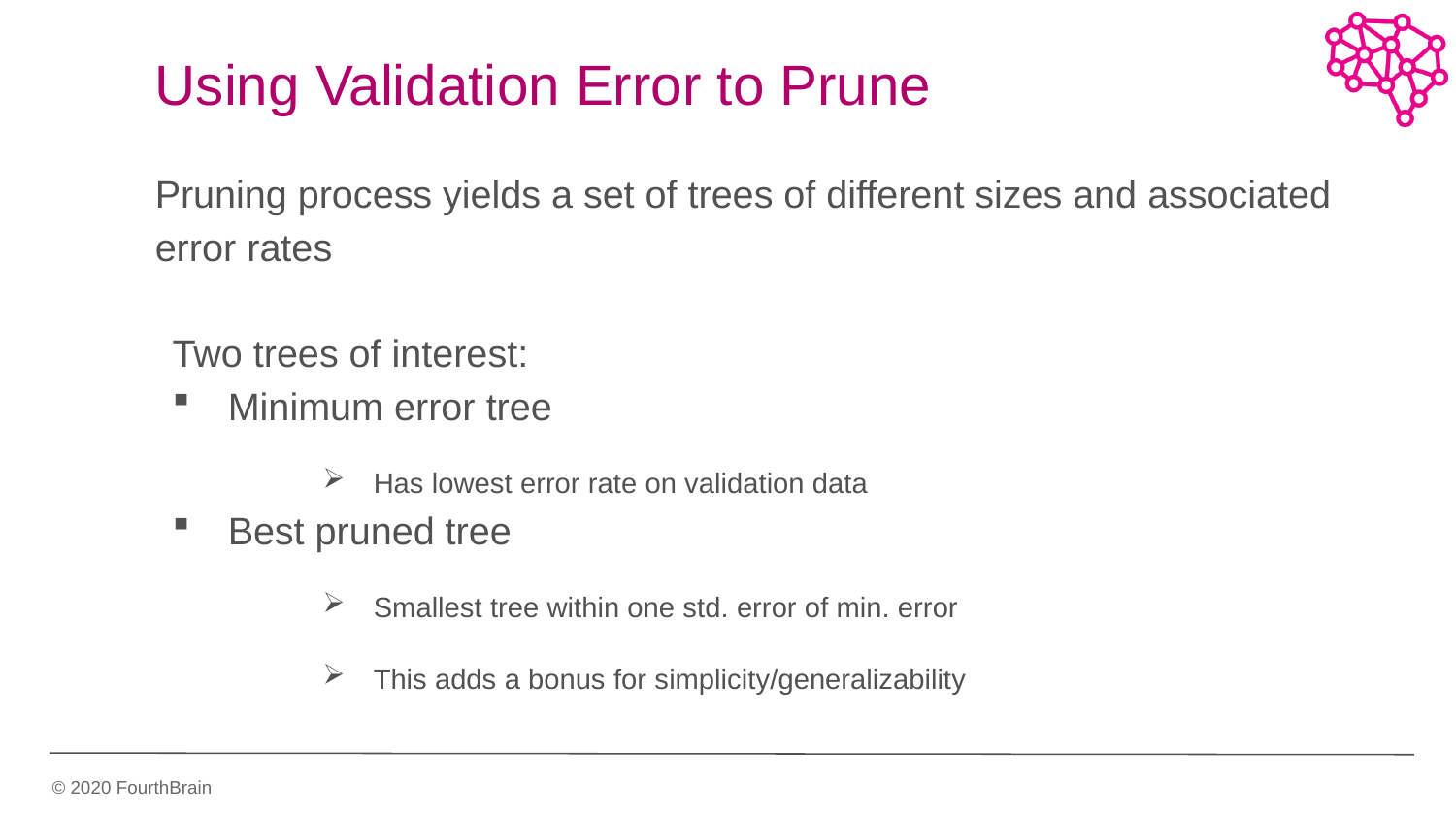

# Using Validation Error to Prune
Pruning process yields a set of trees of different sizes and associated error rates

Two trees of interest:
Minimum error tree
Has lowest error rate on validation data
Best pruned tree
Smallest tree within one std. error of min. error
This adds a bonus for simplicity/generalizability
19